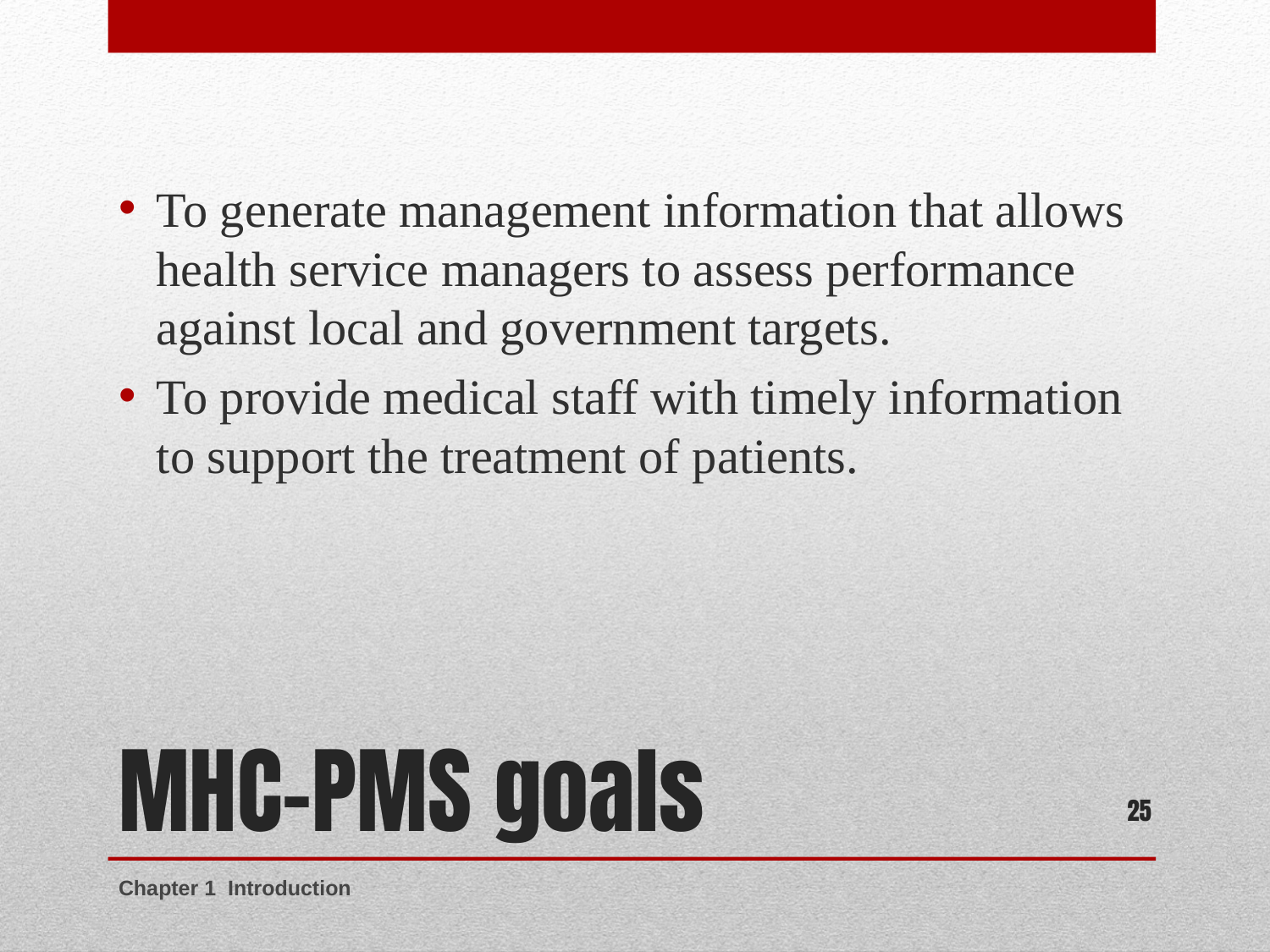

To generate management information that allows health service managers to assess performance against local and government targets.
To provide medical staff with timely information to support the treatment of patients.

# MHC-PMS goals
25
Chapter 1  Introduction